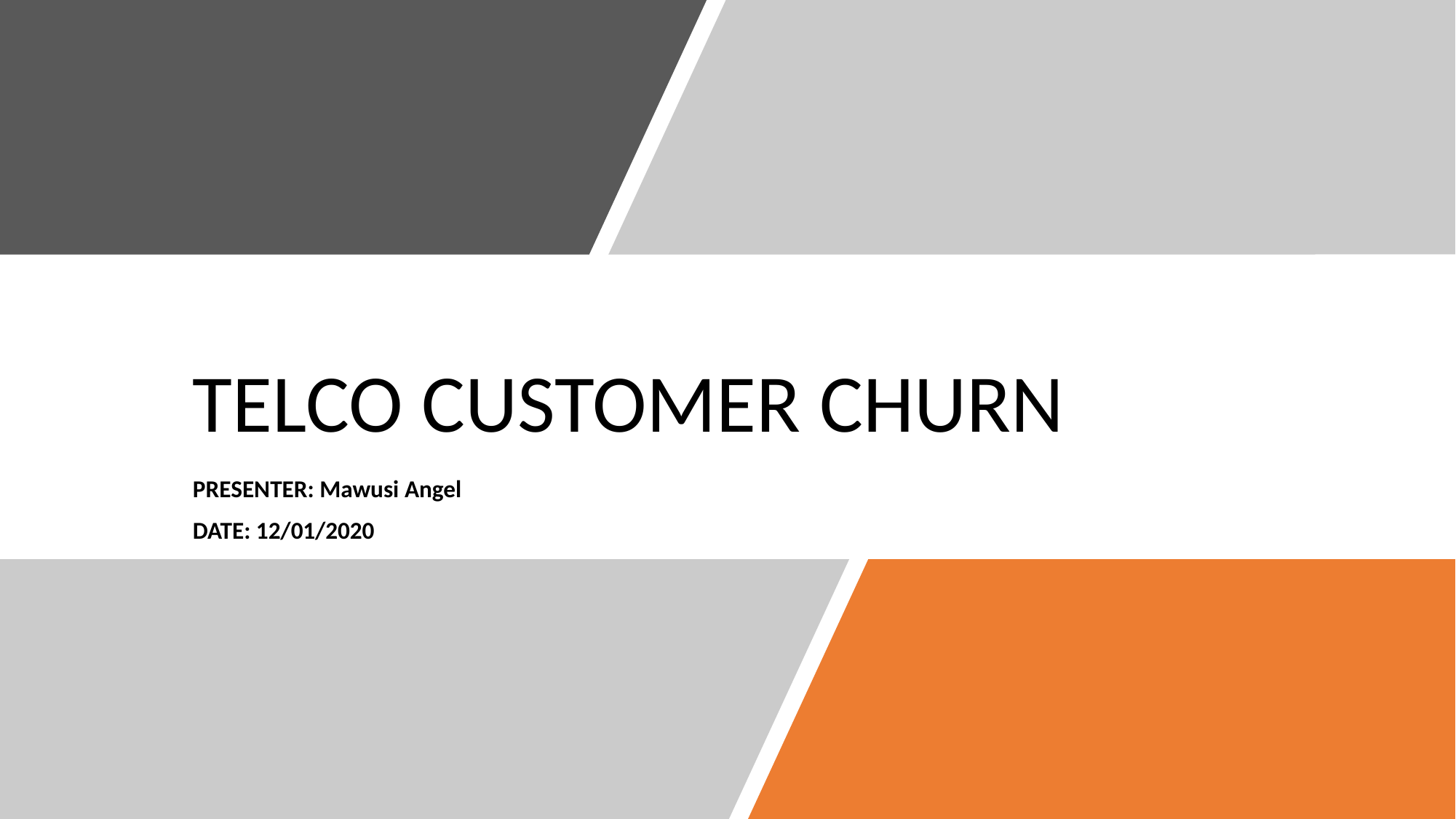

# TELCO CUSTOMER CHURN
PRESENTER: Mawusi Angel
DATE: 12/01/2020